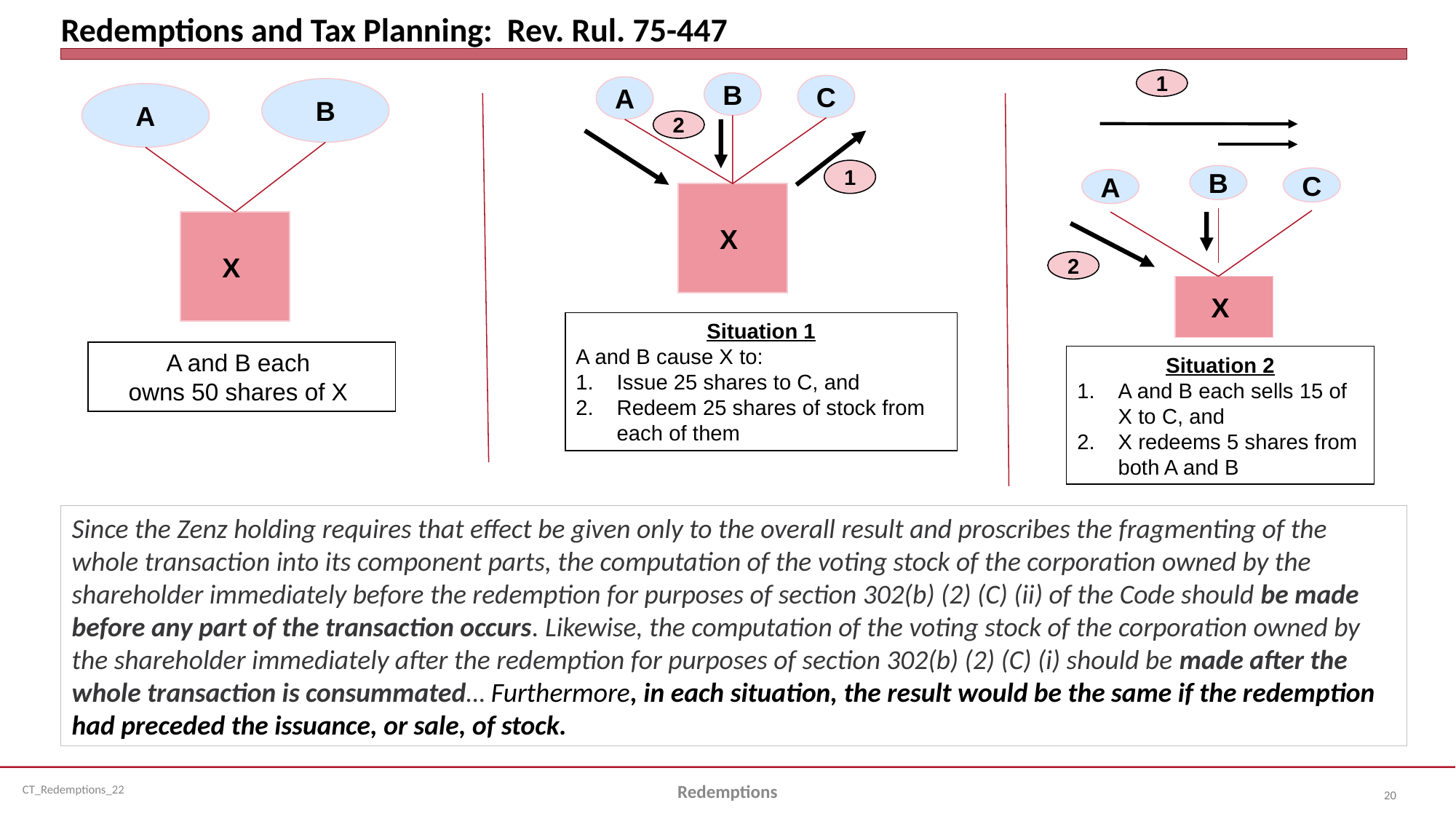

# Redemptions and Tax Planning:  Rev. Rul. 75-447
1
B
C
A
B
A
2

1
B
C
A
X
X

2
X
Situation 1
A and B cause X to:
Issue 25 shares to C, and
Redeem 25 shares of stock from each of them
A and B each
owns 50 shares of X
Situation 2
A and B each sells 15 of X to C, and
X redeems 5 shares from both A and B
Since the Zenz holding requires that effect be given only to the overall result and proscribes the fragmenting of the whole transaction into its component parts, the computation of the voting stock of the corporation owned by the shareholder immediately before the redemption for purposes of section 302(b) (2) (C) (ii) of the Code should be made before any part of the transaction occurs. Likewise, the computation of the voting stock of the corporation owned by the shareholder immediately after the redemption for purposes of section 302(b) (2) (C) (i) should be made after the whole transaction is consummated… Furthermore, in each situation, the result would be the same if the redemption had preceded the issuance, or sale, of stock.
Redemptions
20